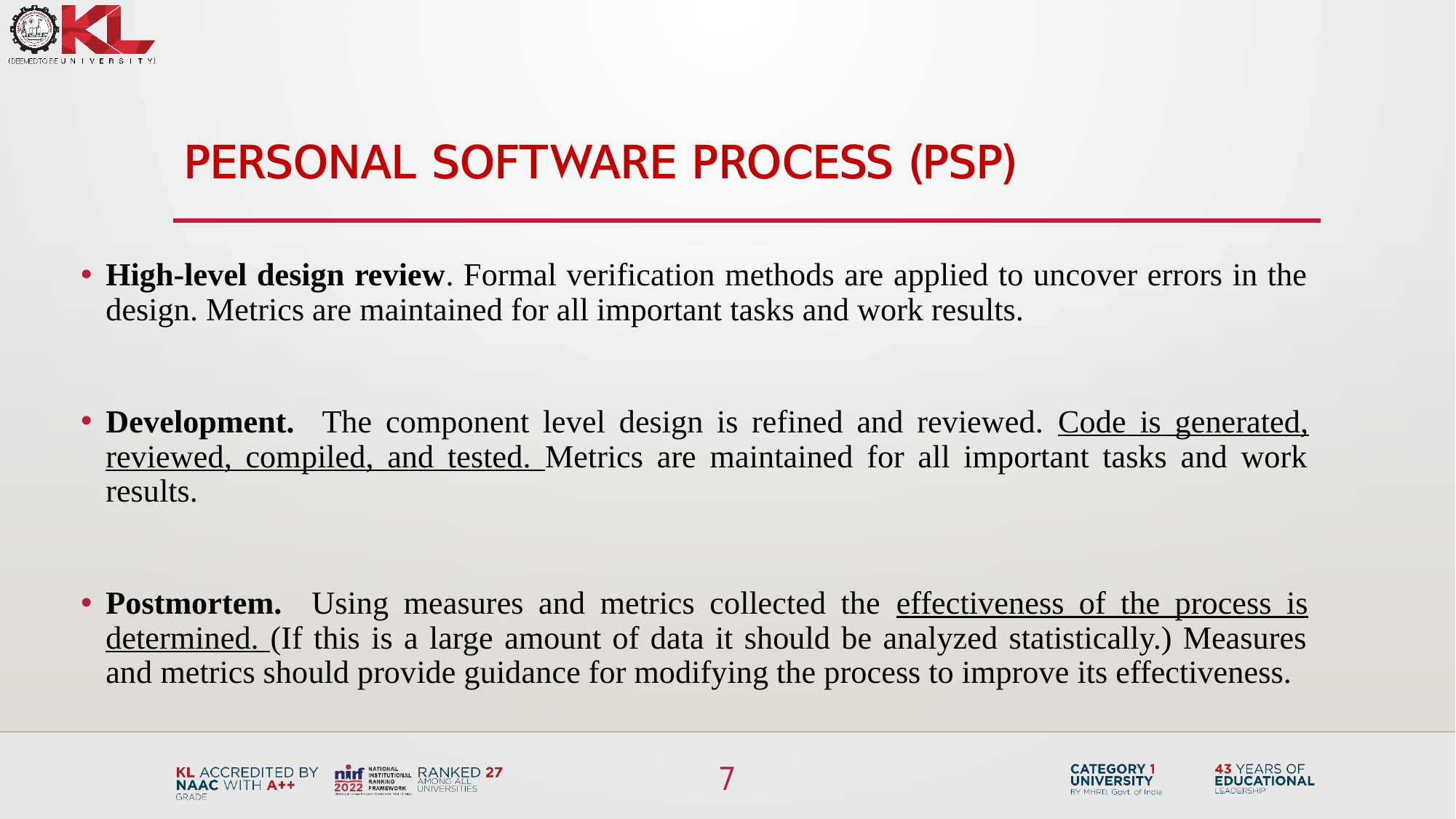

# Personal Software Process (PSP)

High-level design review. Formal verification methods are applied to uncover errors in the design. Metrics are maintained for all important tasks and work results.

Development.  The component level design is refined and reviewed. Code is generated, reviewed, compiled, and tested. Metrics are maintained for all important tasks and work results.

Postmortem.  Using measures and metrics collected the effectiveness of the process is determined. (If this is a large amount of data it should be analyzed statistically.) Measures and metrics should provide guidance for modifying the process to improve its effectiveness.
7